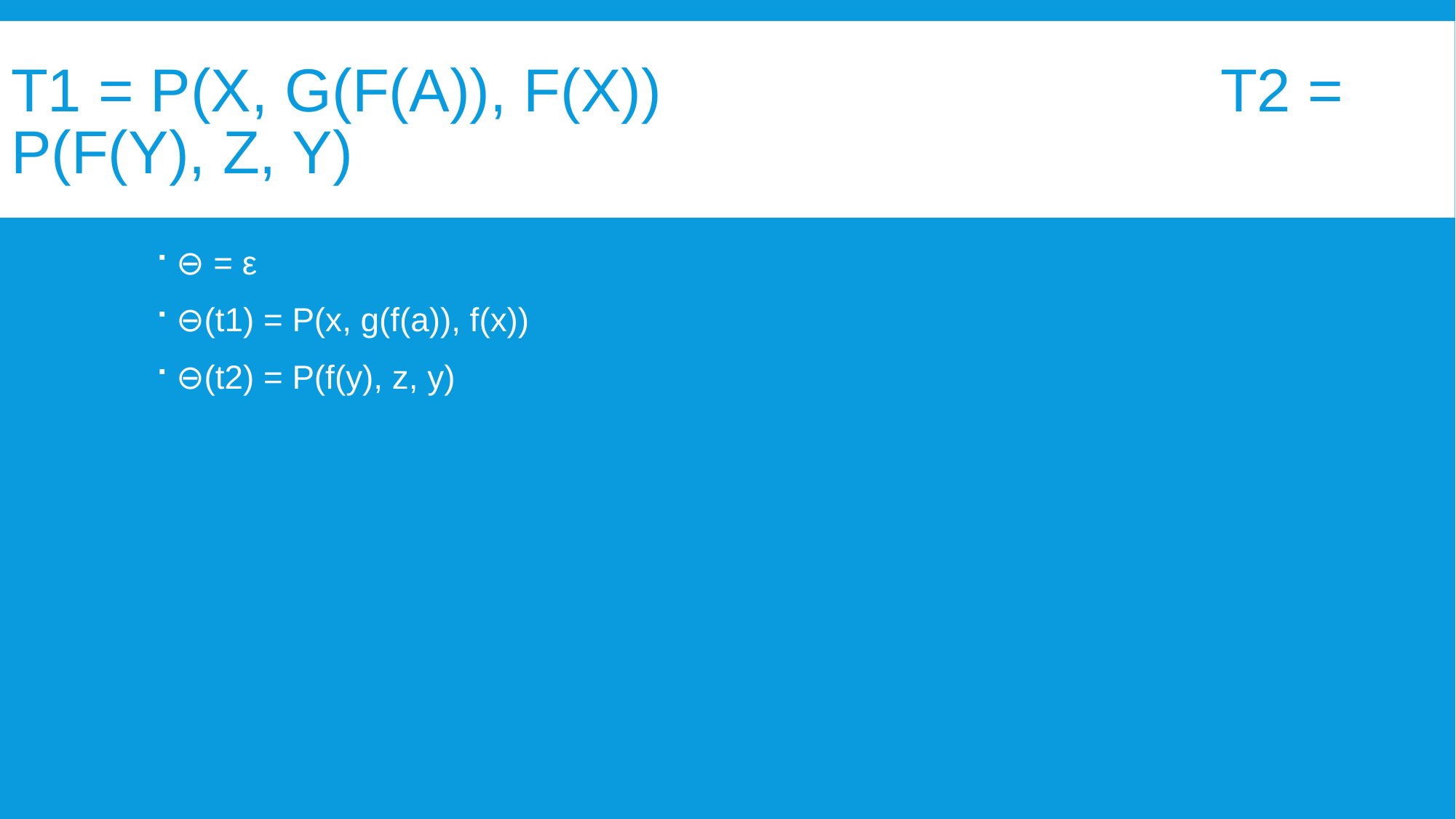

# t1 = p(x, g(f(a)), f(x)) 		                    t2 = P(f(Y), Z, y)
⊖ = ε
⊖(t1) = P(x, g(f(a)), f(x))
⊖(t2) = P(f(y), z, y)